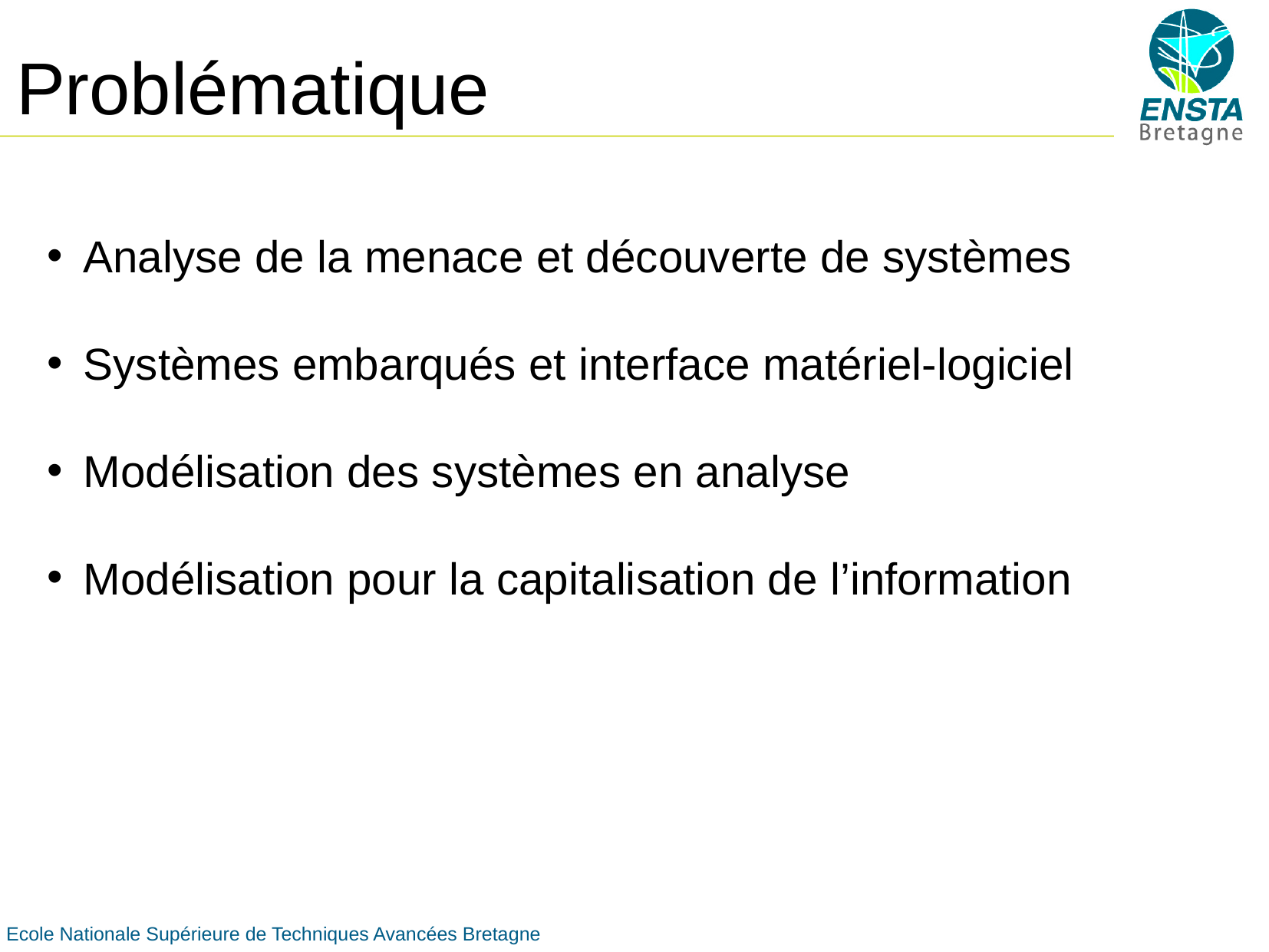

# Problématique
Analyse de la menace et découverte de systèmes

Systèmes embarqués et interface matériel-logiciel

Modélisation des systèmes en analyse

Modélisation pour la capitalisation de l’information